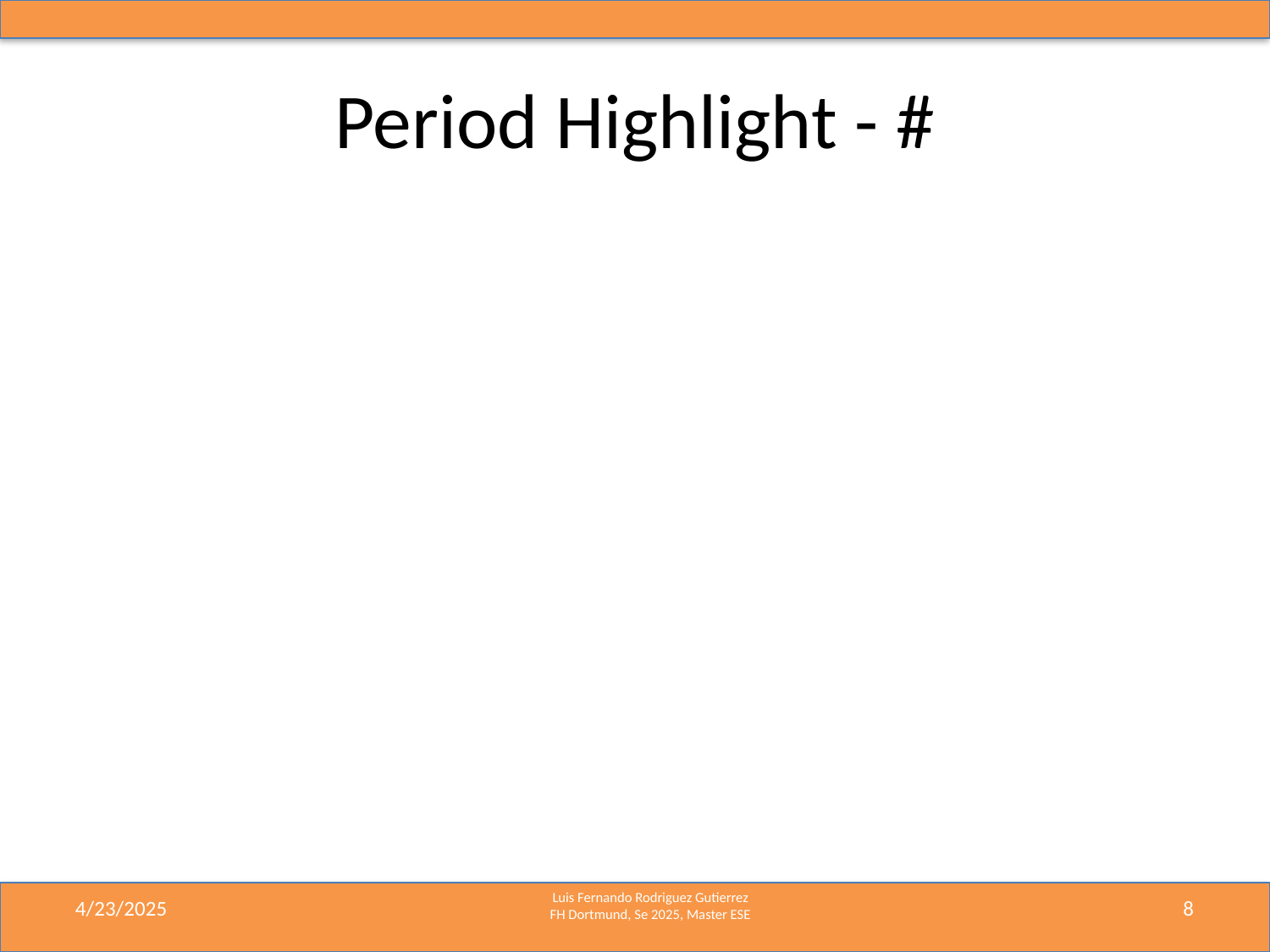

# Period Highlight - #

4/23/2025
8